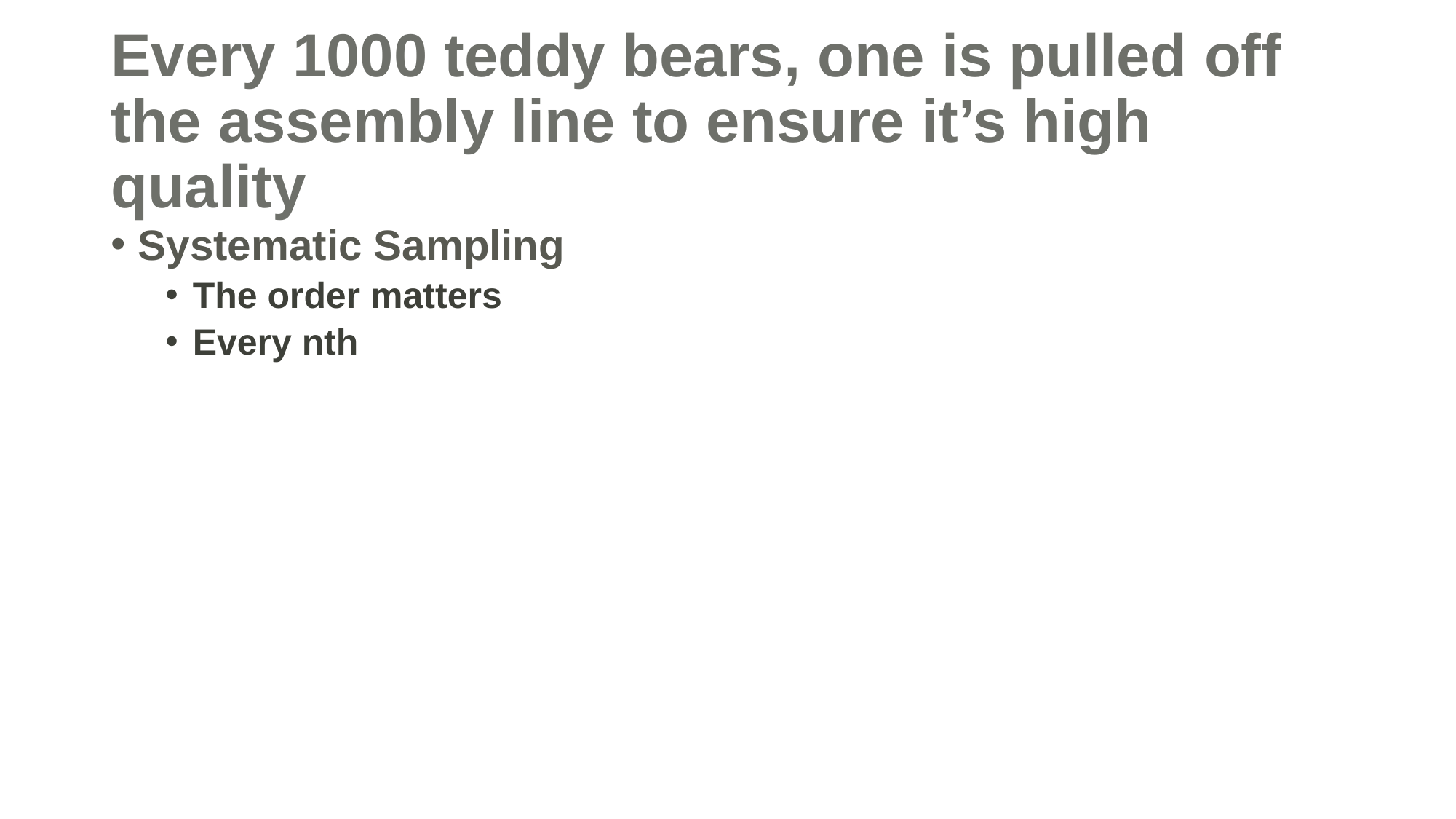

# Every 1000 teddy bears, one is pulled off the assembly line to ensure it’s high quality
Systematic Sampling
The order matters
Every nth